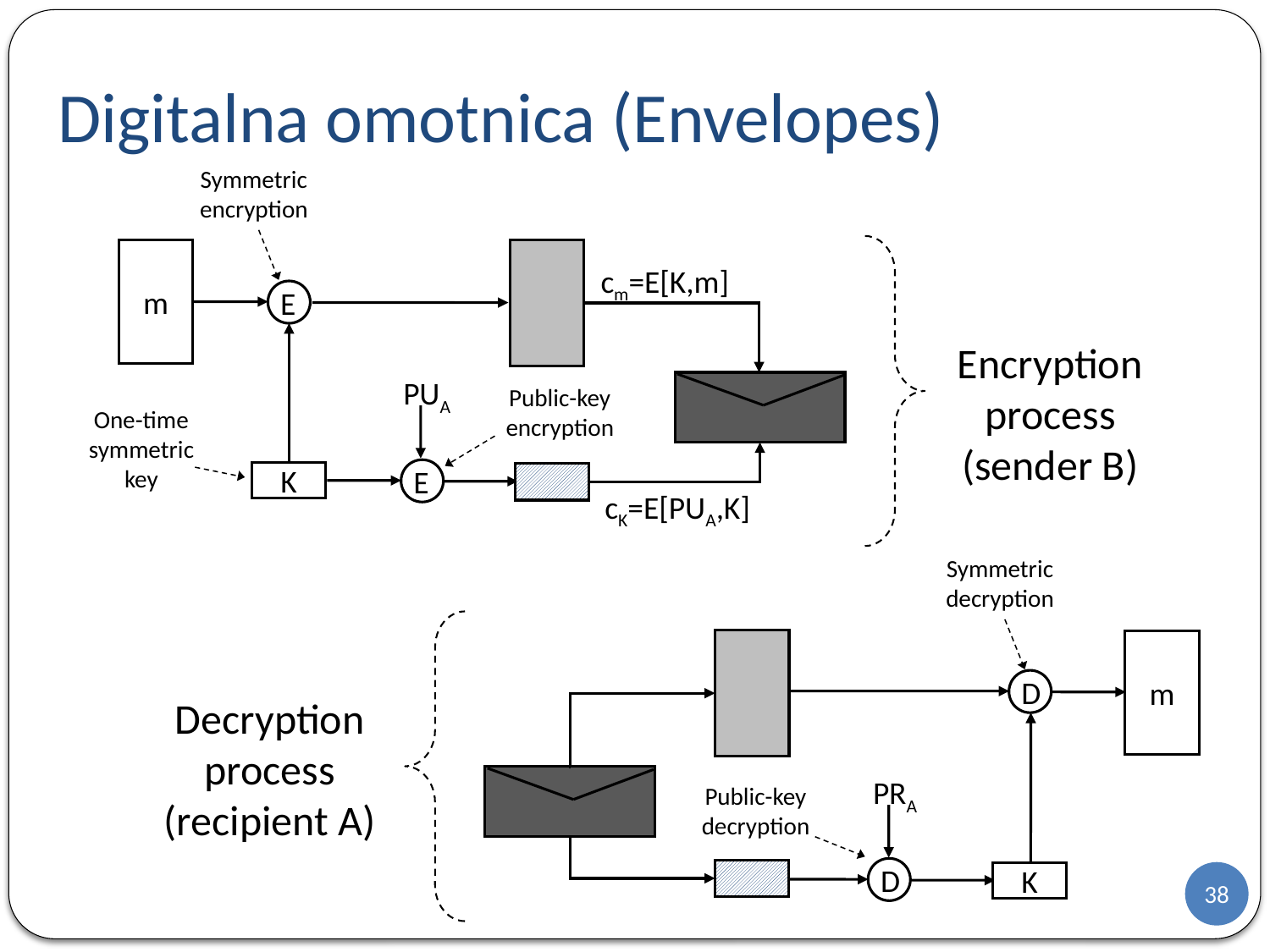

# Digitalna omotnica (Envelopes)
Symmetric encryption

m

cm=E[K,m]
E

Encryption process (sender B)
PUA

Public-key encryption
One-time symmetric key

E

K

cK=E[PUA,K]
Symmetric decryption

m
D

Decryption process (recipient A)

PRA
Public-key decryption

D

38
K